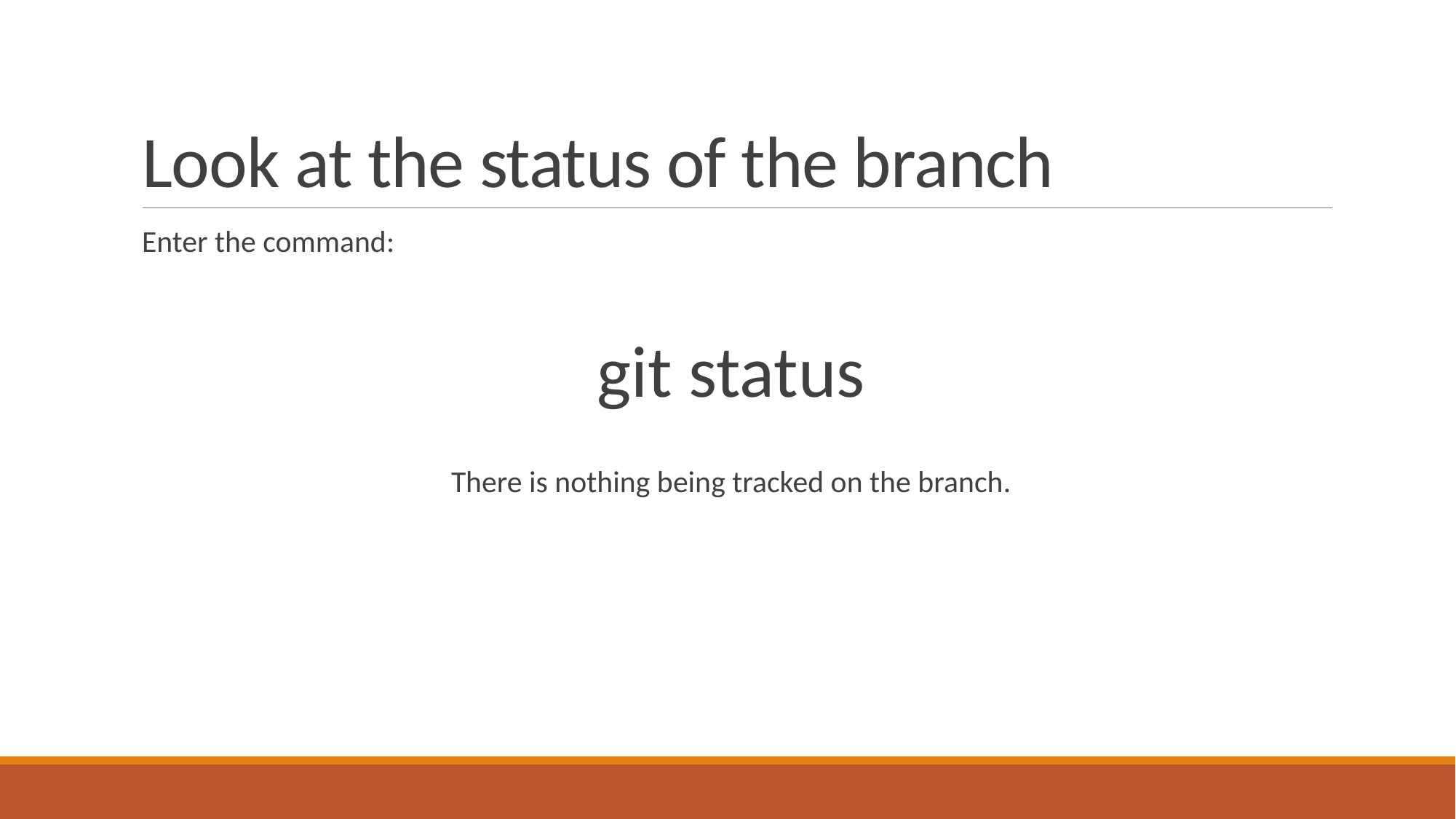

# Look at the status of the branch
Enter the command:

git status
There is nothing being tracked on the branch.